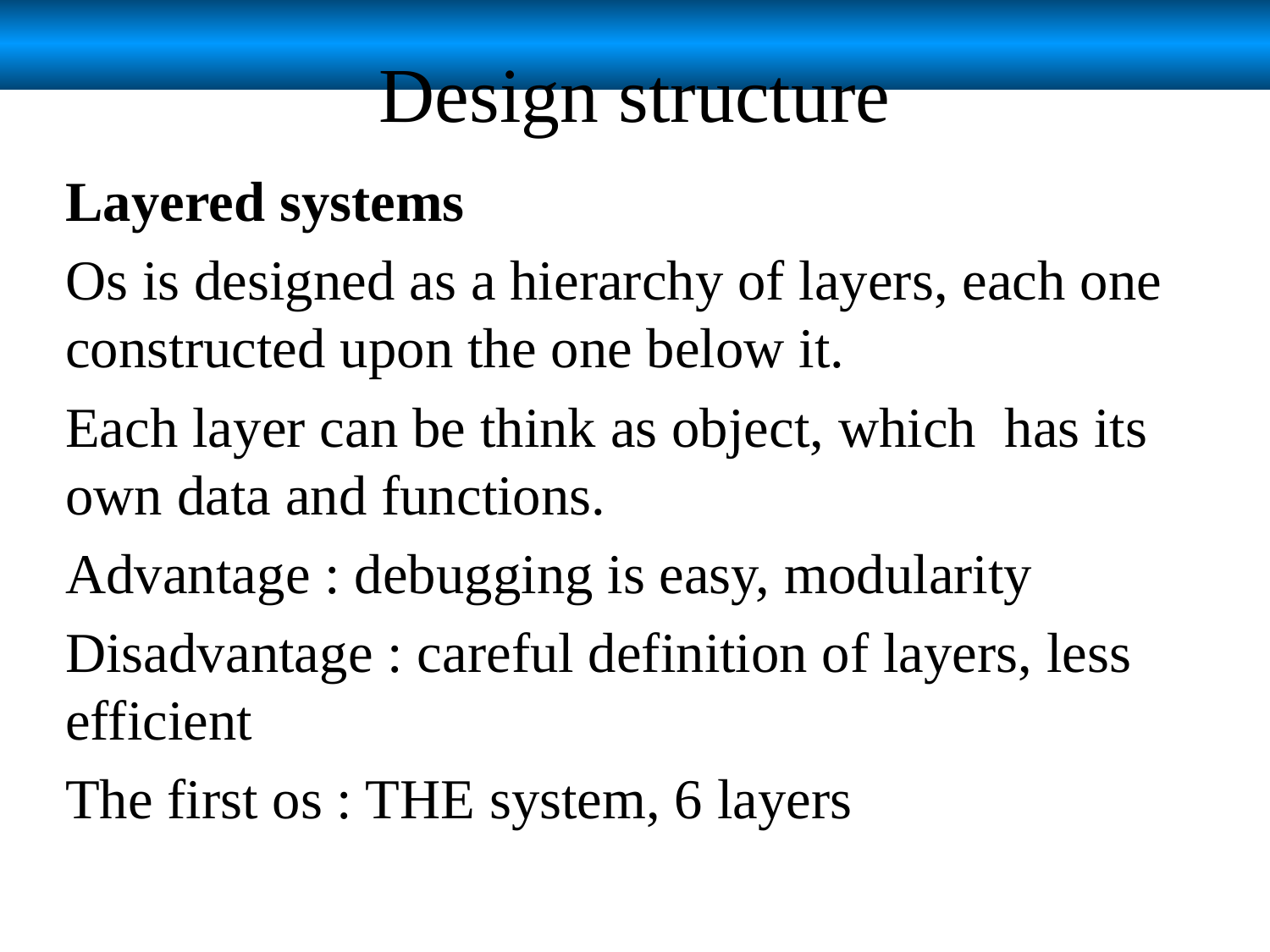

# Design structure
Layered systems
Os is designed as a hierarchy of layers, each one constructed upon the one below it.
Each layer can be think as object, which  has its own data and functions.
Advantage : debugging is easy, modularity
Disadvantage : careful definition of layers, less efficient
The first os : THE system, 6 layers